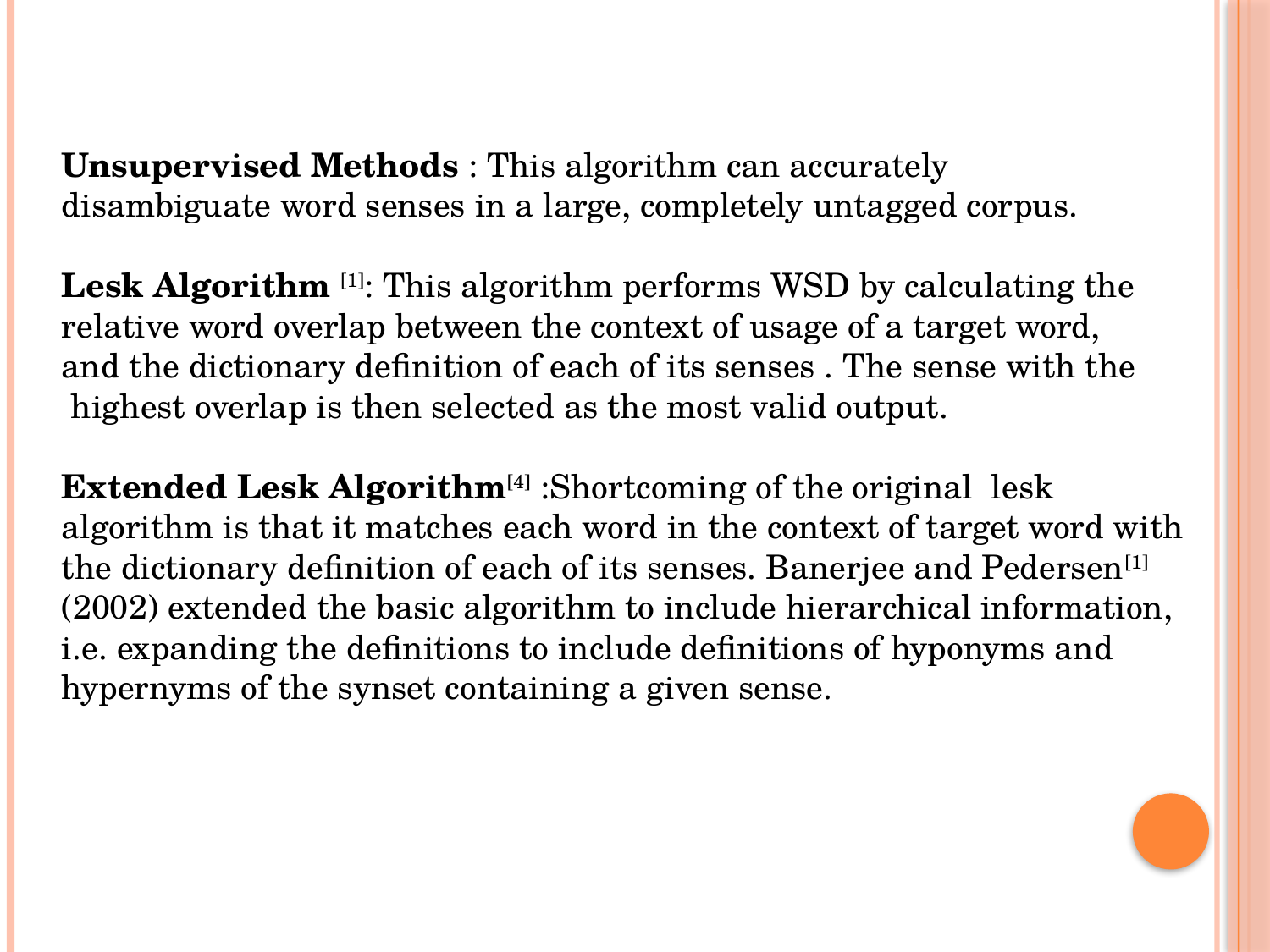

Unsupervised Methods : This algorithm can accurately
disambiguate word senses in a large, completely untagged corpus.

Lesk Algorithm [1]: This algorithm performs WSD by calculating the
relative word overlap between the context of usage of a target word,
and the dictionary definition of each of its senses . The sense with the
 highest overlap is then selected as the most valid output.

Extended Lesk Algorithm[4] :Shortcoming of the original  lesk algorithm is that it matches each word in the context of target word with the dictionary definition of each of its senses. Banerjee and Pedersen[1] (2002) extended the basic algorithm to include hierarchical information, i.e. expanding the definitions to include definitions of hyponyms and hypernyms of the synset containing a given sense.